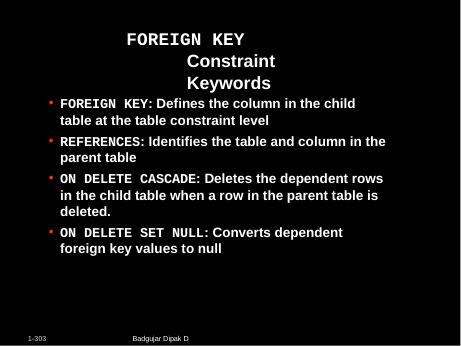

# FOREIGN KEY Constraint  Keywords
FOREIGN KEY: Defines the column in the child  table at the table constraint level
REFERENCES: Identifies the table and column in the  parent table
ON DELETE CASCADE: Deletes the dependent rows  in the child table when a row in the parent table is  deleted.
ON DELETE SET NULL: Converts dependent  foreign key values to null
Badgujar Dipak D
1-303